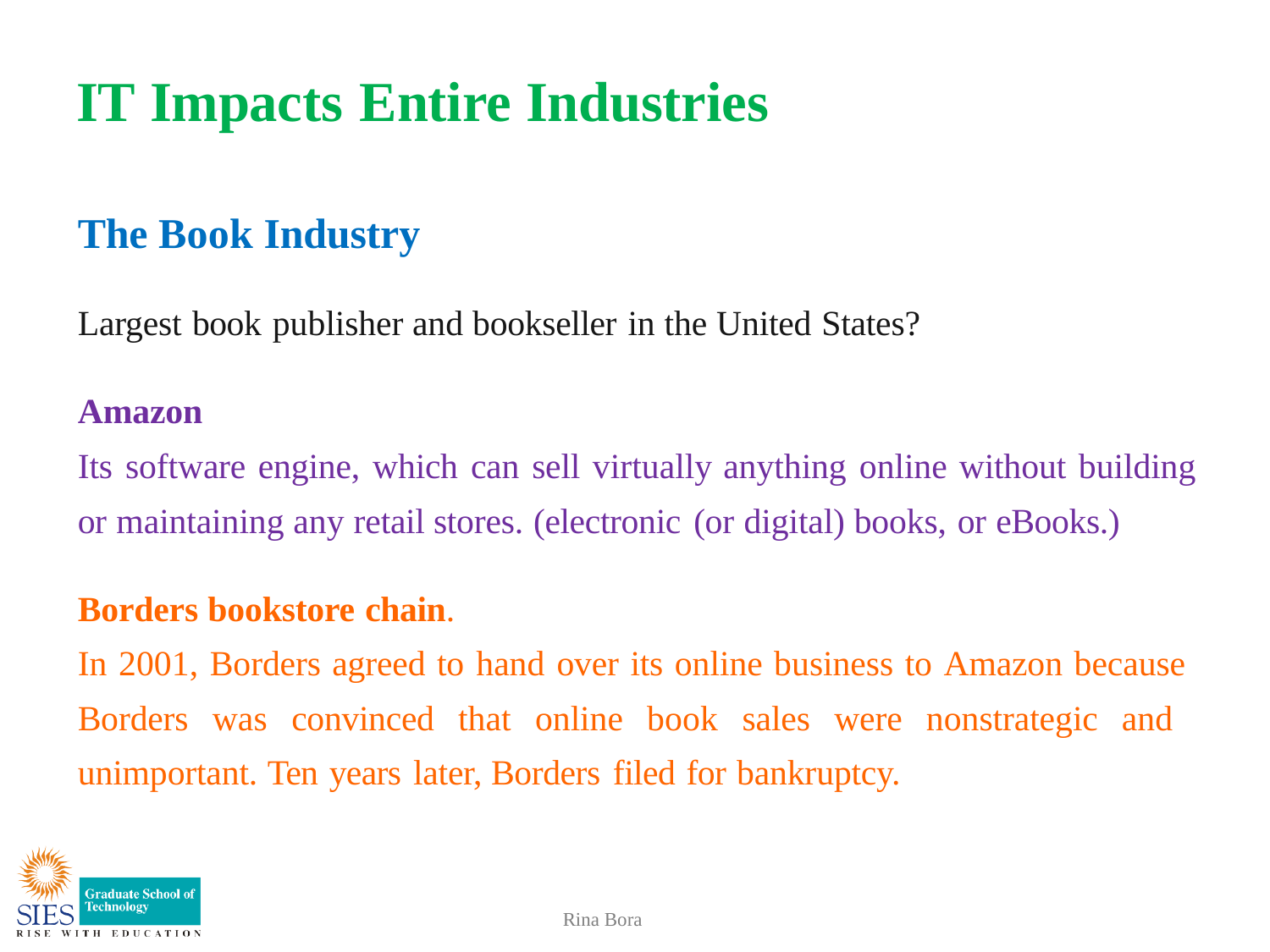

# IT Impacts Entire Industries
The Book Industry

Largest book publisher and bookseller in the United States?

Amazon
Its software engine, which can sell virtually anything online without building
or maintaining any retail stores. (electronic (or digital) books, or eBooks.)

Borders bookstore chain.
In 2001, Borders agreed to hand over its online business to Amazon because  Borders was convinced that online book sales were nonstrategic and  unimportant. Ten years later, Borders filed for bankruptcy.